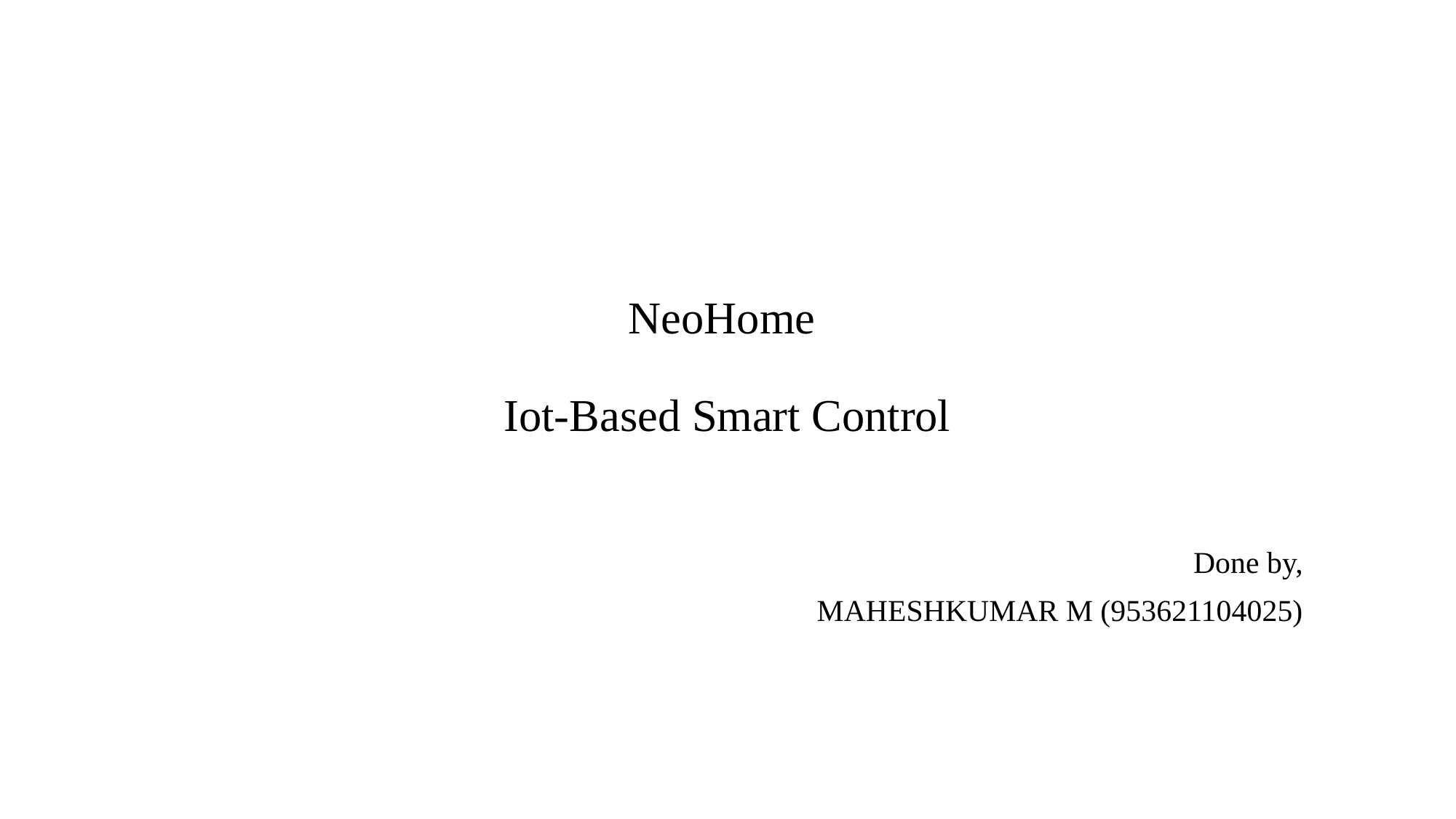

# NeoHome Iot-Based Smart Control
Done by,
MAHESHKUMAR M (953621104025)